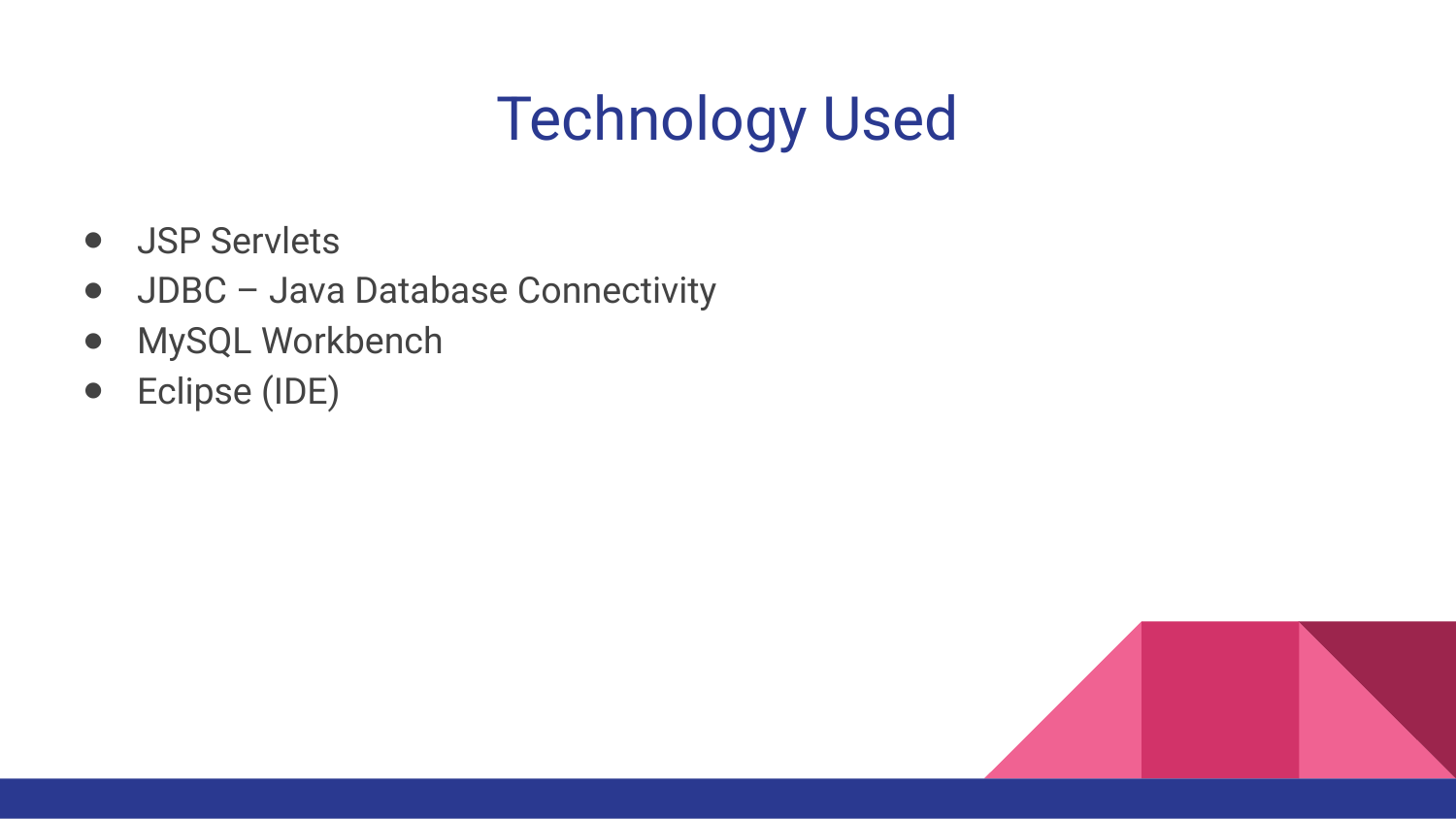

# Technology Used
JSP Servlets
JDBC – Java Database Connectivity
MySQL Workbench
Eclipse (IDE)